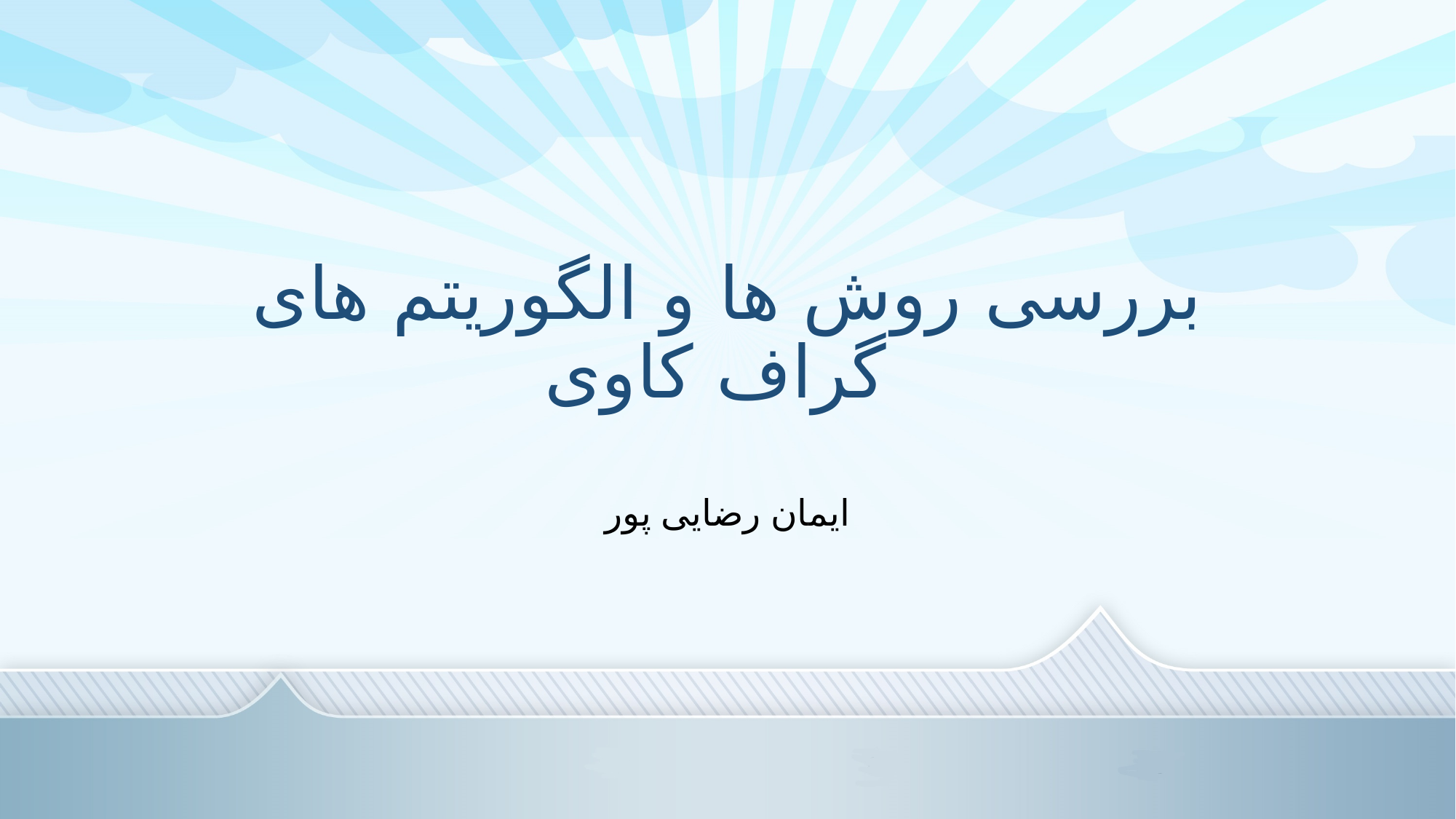

# بررسی روش ها و الگوریتم های گراف کاوی

ایمان رضایی پور